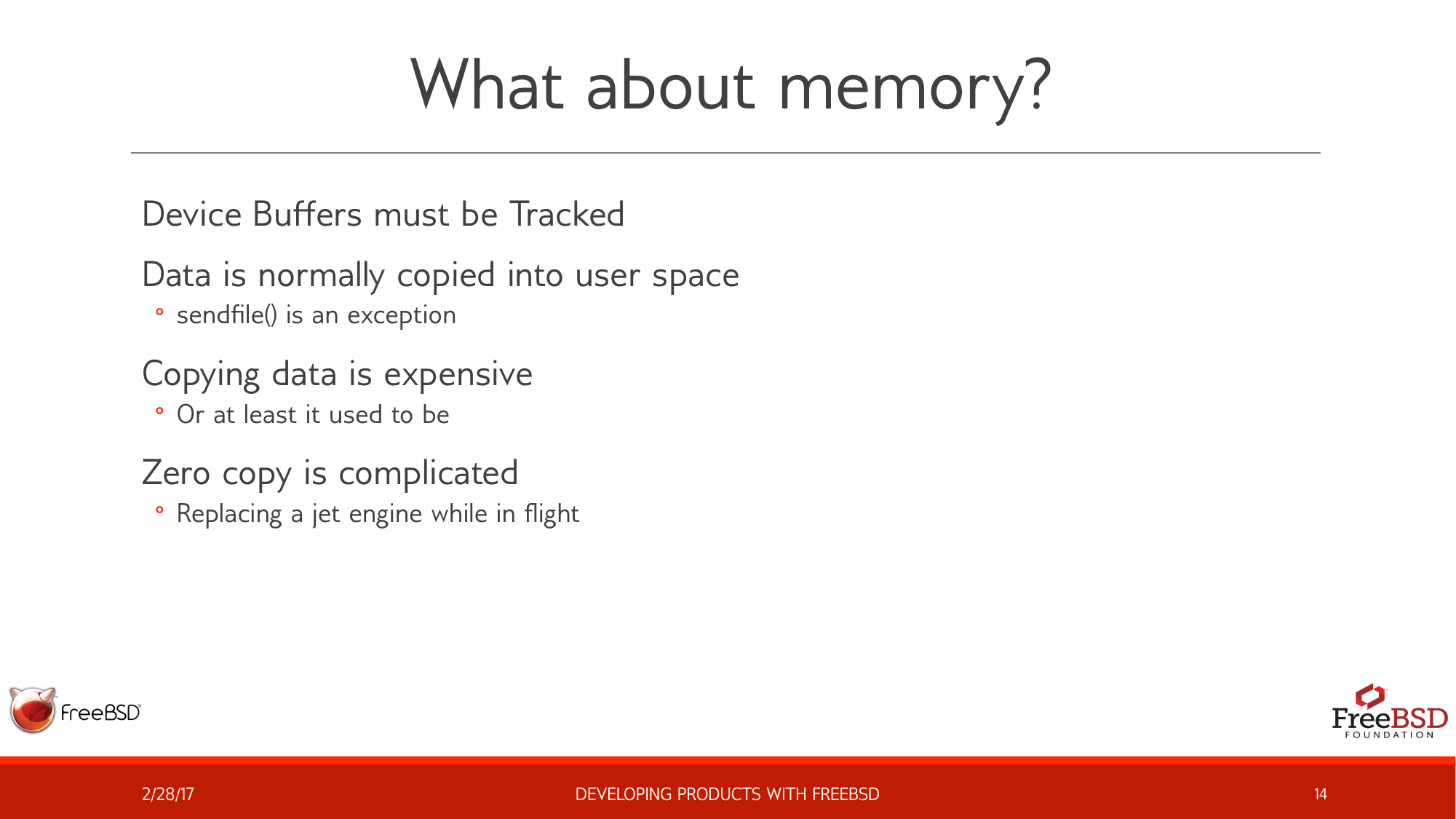

# What about memory?
Device Buffers must be Tracked
Data is normally copied into user space
sendfile() is an exception
Copying data is expensive
Or at least it used to be
Zero copy is complicated
Replacing a jet engine while in flight

2/28/17
Developing Products with FreeBSD
14